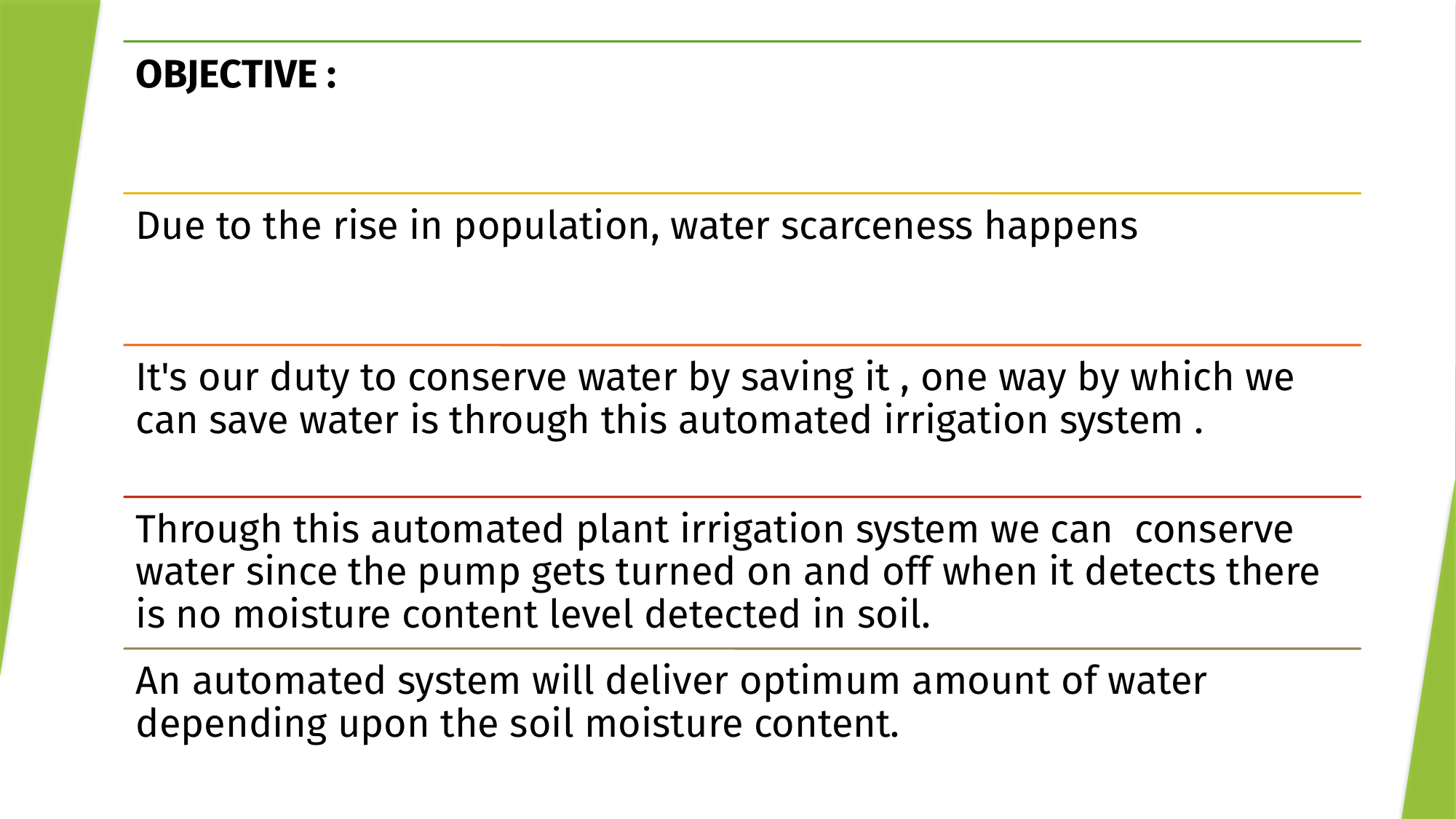

OBJECTIVE :
Due to the rise in population, water scarceness happens
It's our duty to conserve water by saving it , one way by which we can save water is through this automated irrigation system .
Through this automated plant irrigation system we can  conserve water since the pump gets turned on and off when it detects there is no moisture content level detected in soil.
An automated system will deliver optimum amount of water depending upon the soil moisture content.